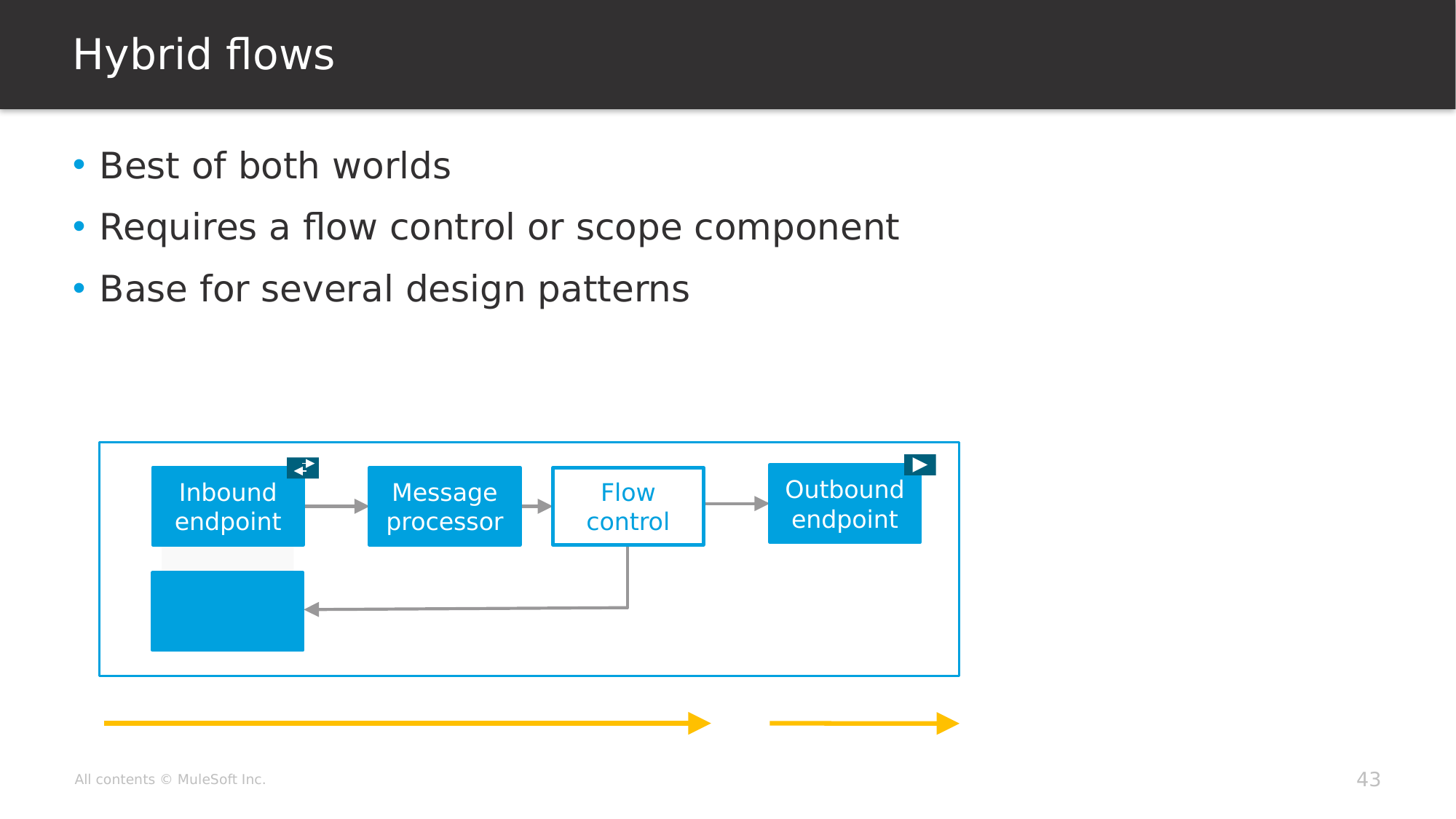

# Hybrid flows
Best of both worlds
Requires a flow control or scope component
Base for several design patterns

Outbound
endpoint
Inbound
endpoint
Message
processor
Flow
control

Receiving
Dispatching
43